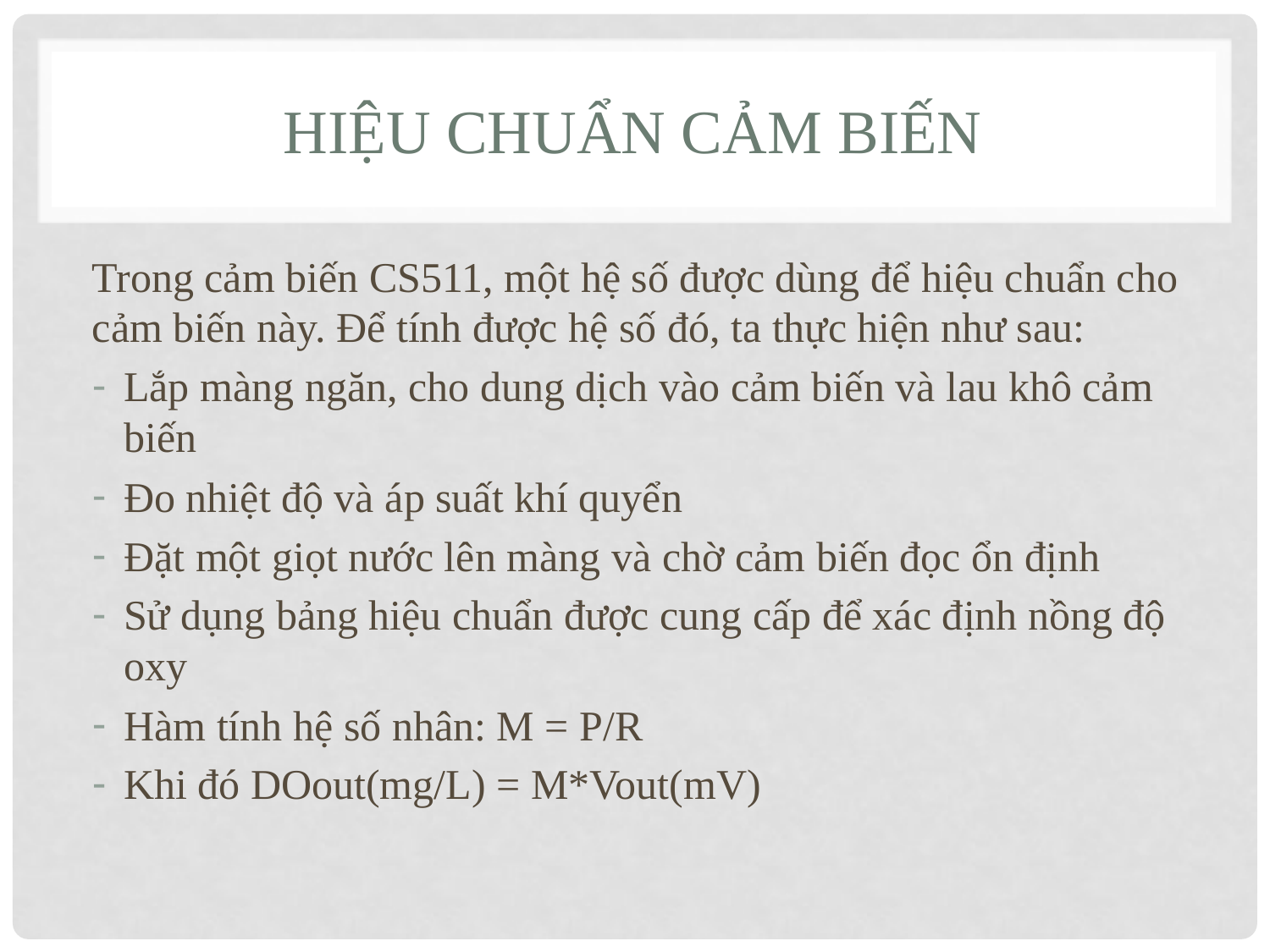

# Hiệu chuẩn cảm biến
Trong cảm biến CS511, một hệ số được dùng để hiệu chuẩn cho cảm biến này. Để tính được hệ số đó, ta thực hiện như sau:
Lắp màng ngăn, cho dung dịch vào cảm biến và lau khô cảm biến
Đo nhiệt độ và áp suất khí quyển
Đặt một giọt nước lên màng và chờ cảm biến đọc ổn định
Sử dụng bảng hiệu chuẩn được cung cấp để xác định nồng độ oxy
Hàm tính hệ số nhân: M = P/R
Khi đó DOout(mg/L) = M*Vout(mV)